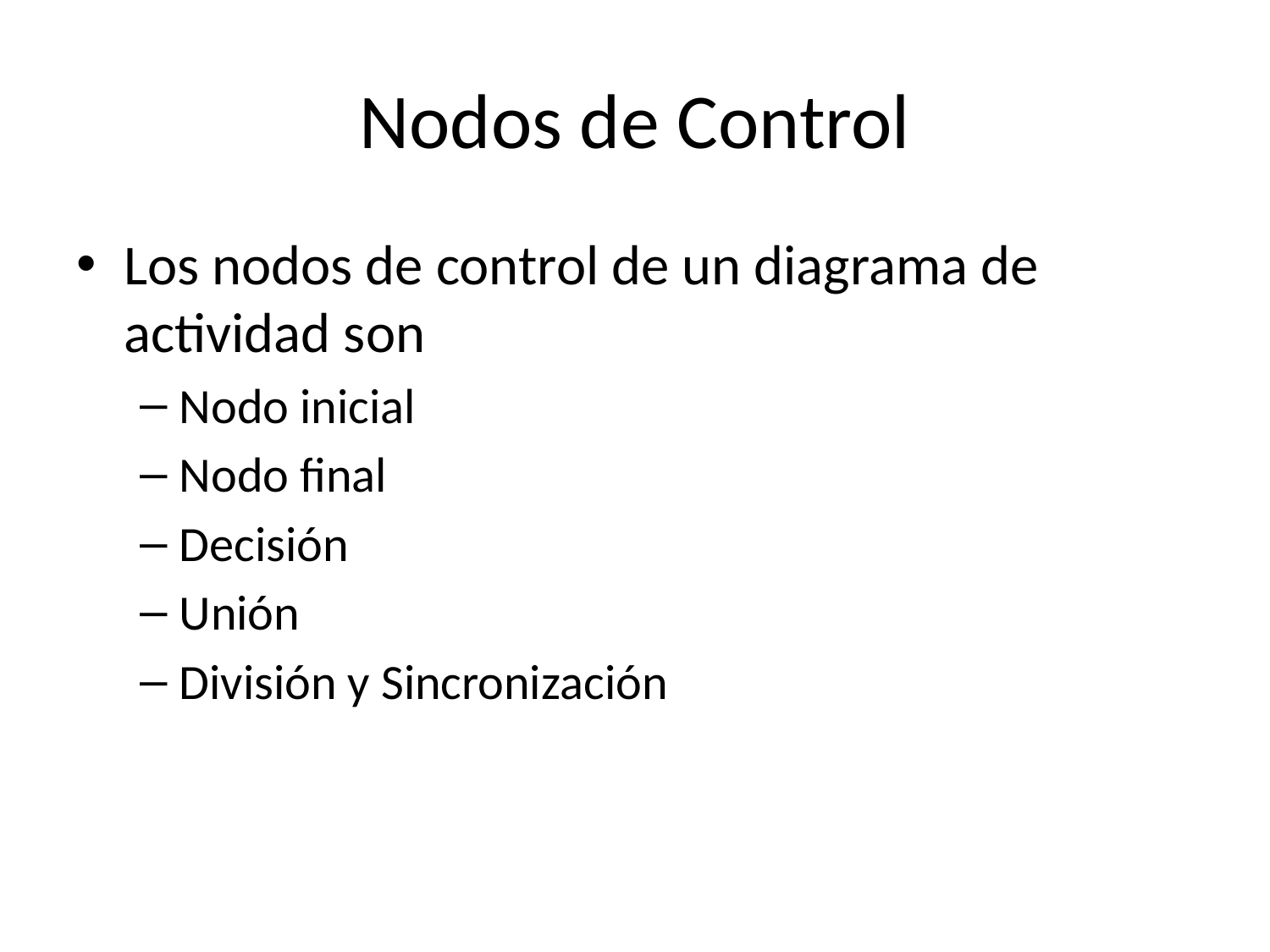

# Nodos de Control
Los nodos de control de un diagrama de actividad son
Nodo inicial
Nodo final
Decisión
Unión
División y Sincronización